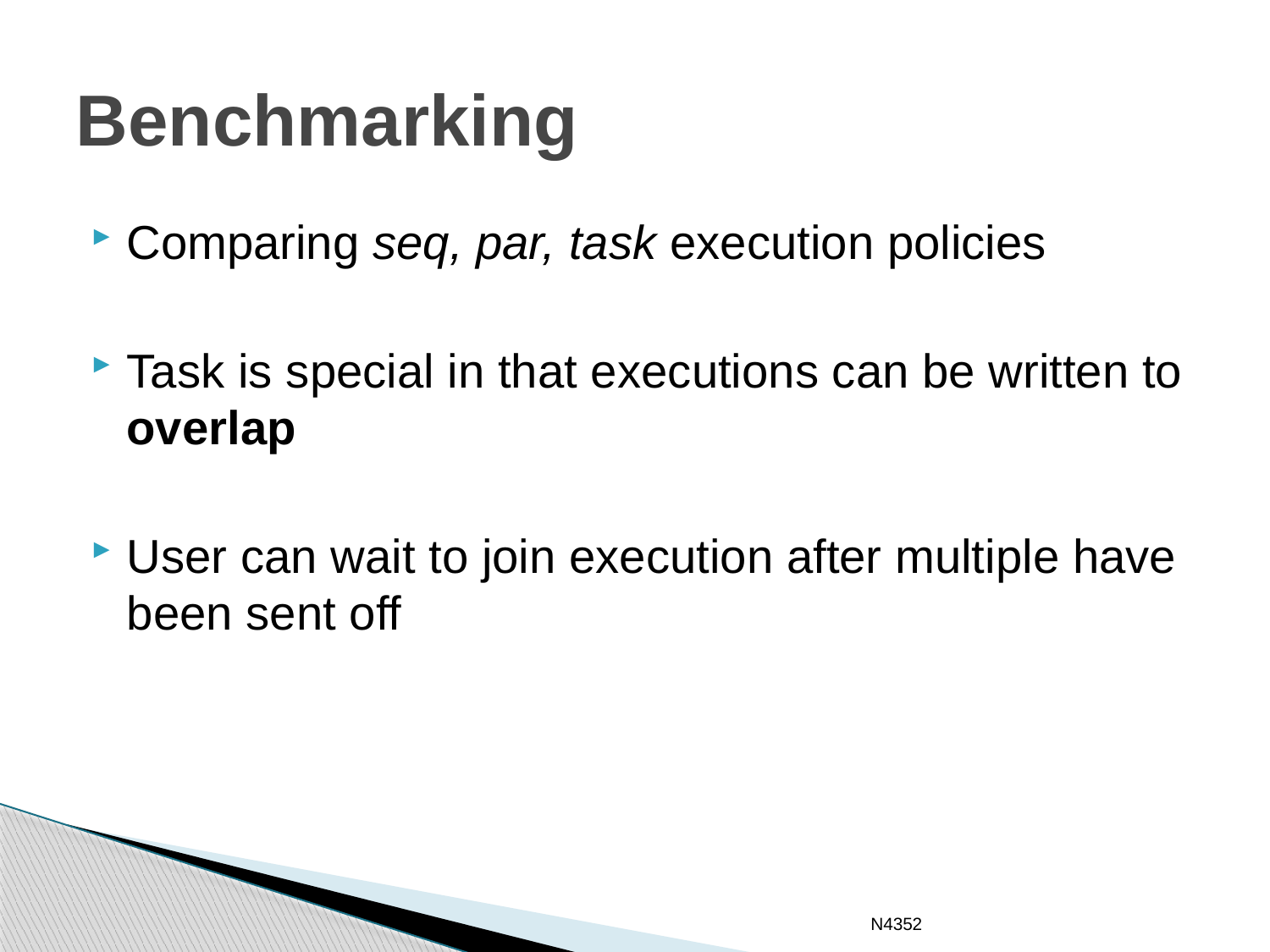

# Benchmarking
Comparing seq, par, task execution policies

Task is special in that executions can be written to overlap

User can wait to join execution after multiple have been sent off
N4352